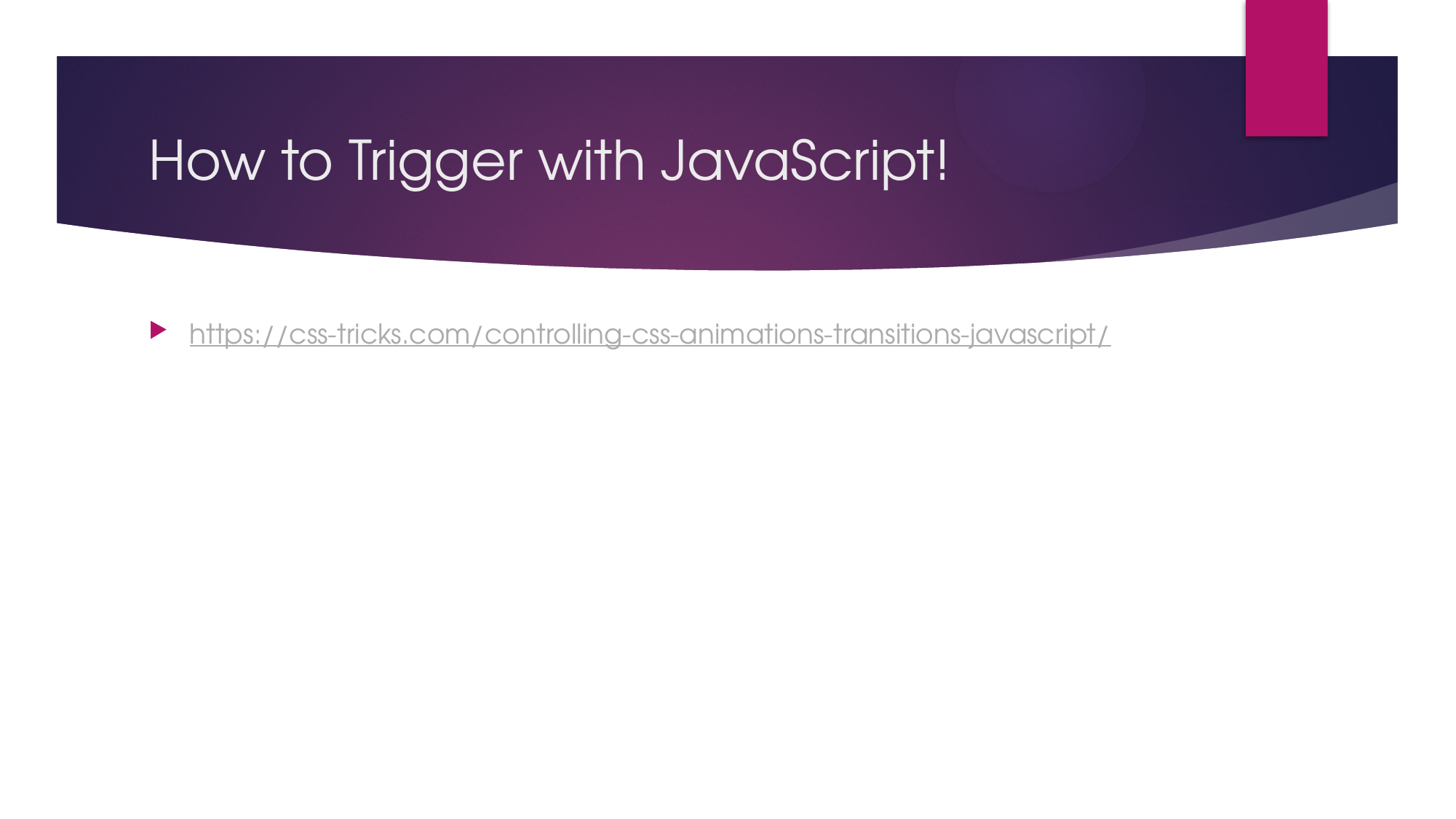

# How to Trigger with JavaScript!
https://css-tricks.com/controlling-css-animations-transitions-javascript/